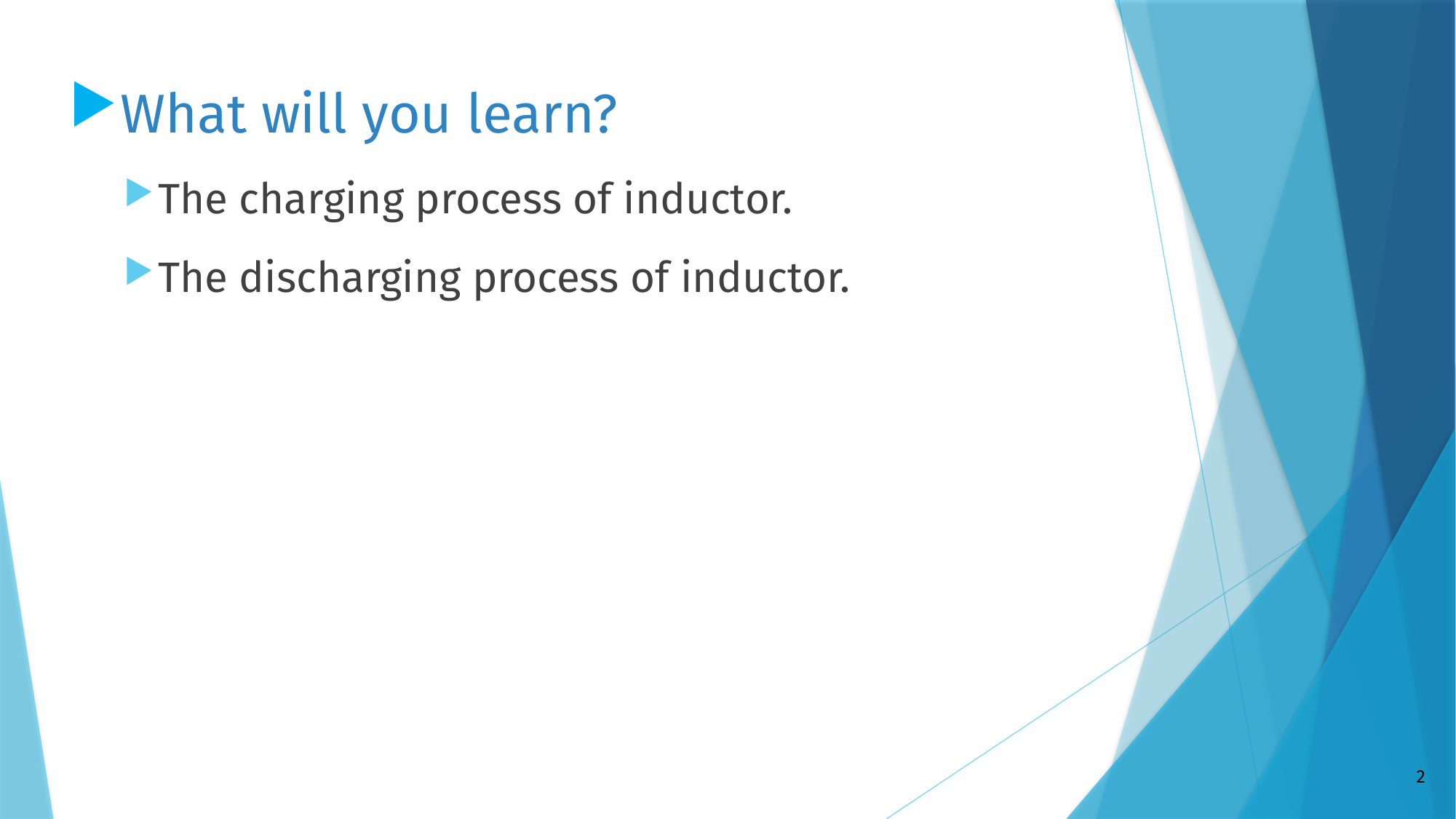

# What will you learn?
The charging process of inductor.
The discharging process of inductor.

2